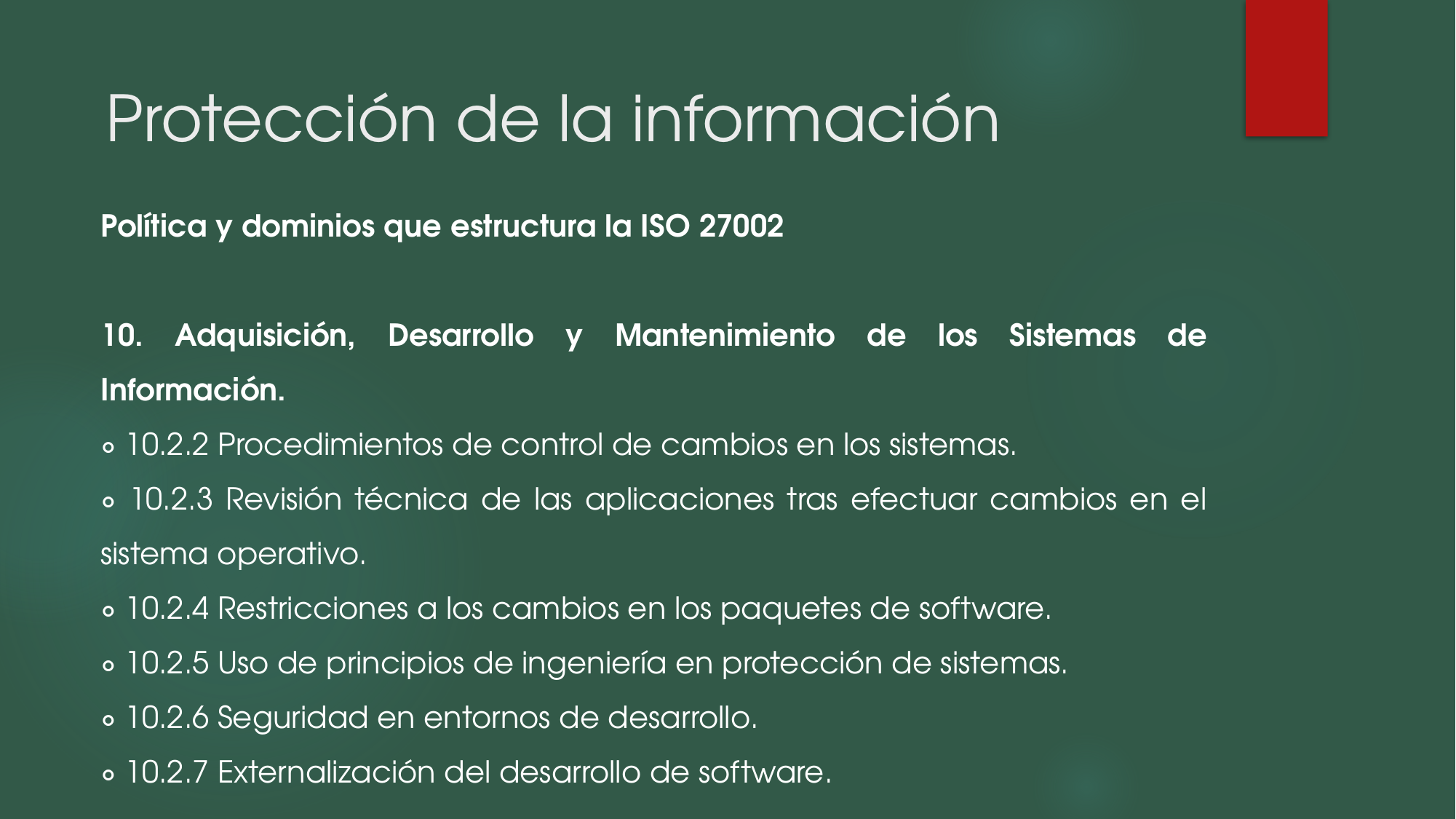

Protección de la información
Política y dominios que estructura la ISO 27002

10. Adquisición, Desarrollo y Mantenimiento de los Sistemas de Información.
◦ 10.2.2 Procedimientos de control de cambios en los sistemas.
◦ 10.2.3 Revisión técnica de las aplicaciones tras efectuar cambios en el sistema operativo.
◦ 10.2.4 Restricciones a los cambios en los paquetes de software.
◦ 10.2.5 Uso de principios de ingeniería en protección de sistemas.
◦ 10.2.6 Seguridad en entornos de desarrollo.
◦ 10.2.7 Externalización del desarrollo de software.